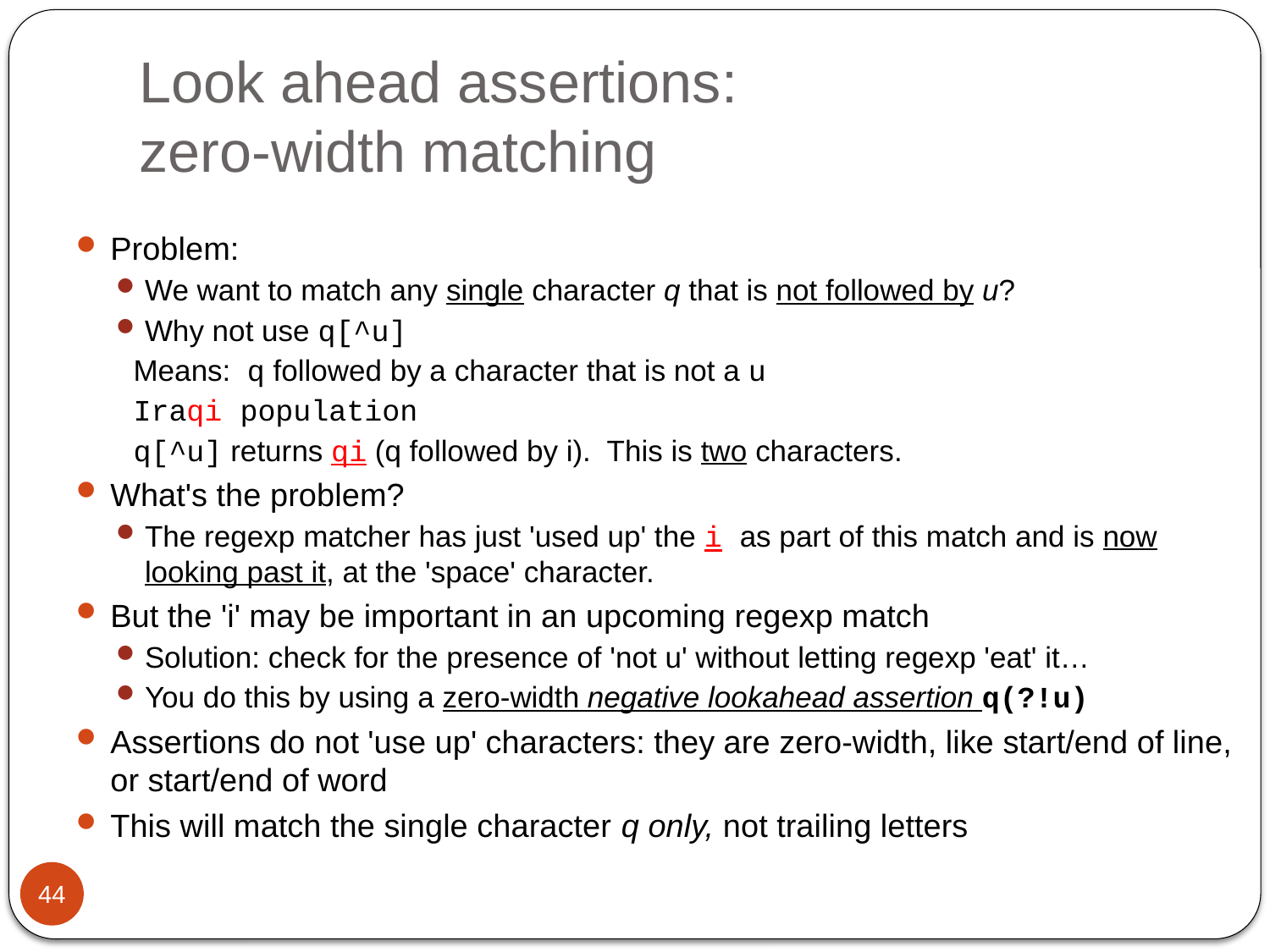

# Look ahead assertions: zero-width matching
Problem:
We want to match any single character q that is not followed by u?
Why not use q[^u]
	Means:  q followed by a character that is not a u
Iraqi population
q[^u] returns qi (q followed by i).  This is two characters.
What's the problem?
The regexp matcher has just 'used up' the i as part of this match and is now looking past it, at the 'space' character.
But the 'i' may be important in an upcoming regexp match
Solution: check for the presence of 'not u' without letting regexp 'eat' it…
You do this by using a zero-width negative lookahead assertion q(?!u)
Assertions do not 'use up' characters: they are zero-width, like start/end of line, or start/end of word
This will match the single character q only, not trailing letters
44